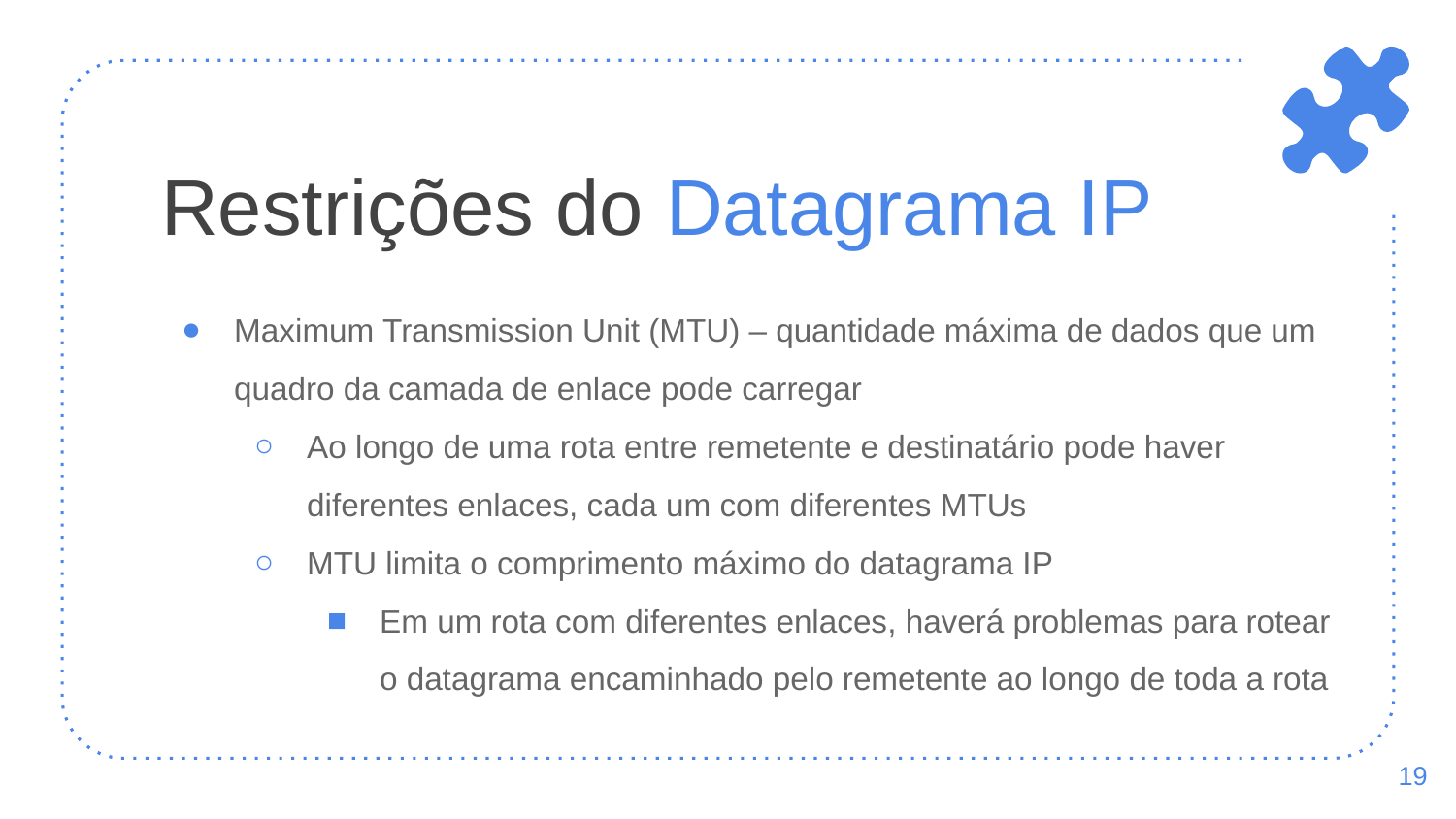

# Restrições do Datagrama IP
Maximum Transmission Unit (MTU) – quantidade máxima de dados que um quadro da camada de enlace pode carregar
Ao longo de uma rota entre remetente e destinatário pode haver diferentes enlaces, cada um com diferentes MTUs
MTU limita o comprimento máximo do datagrama IP
Em um rota com diferentes enlaces, haverá problemas para rotear o datagrama encaminhado pelo remetente ao longo de toda a rota
19